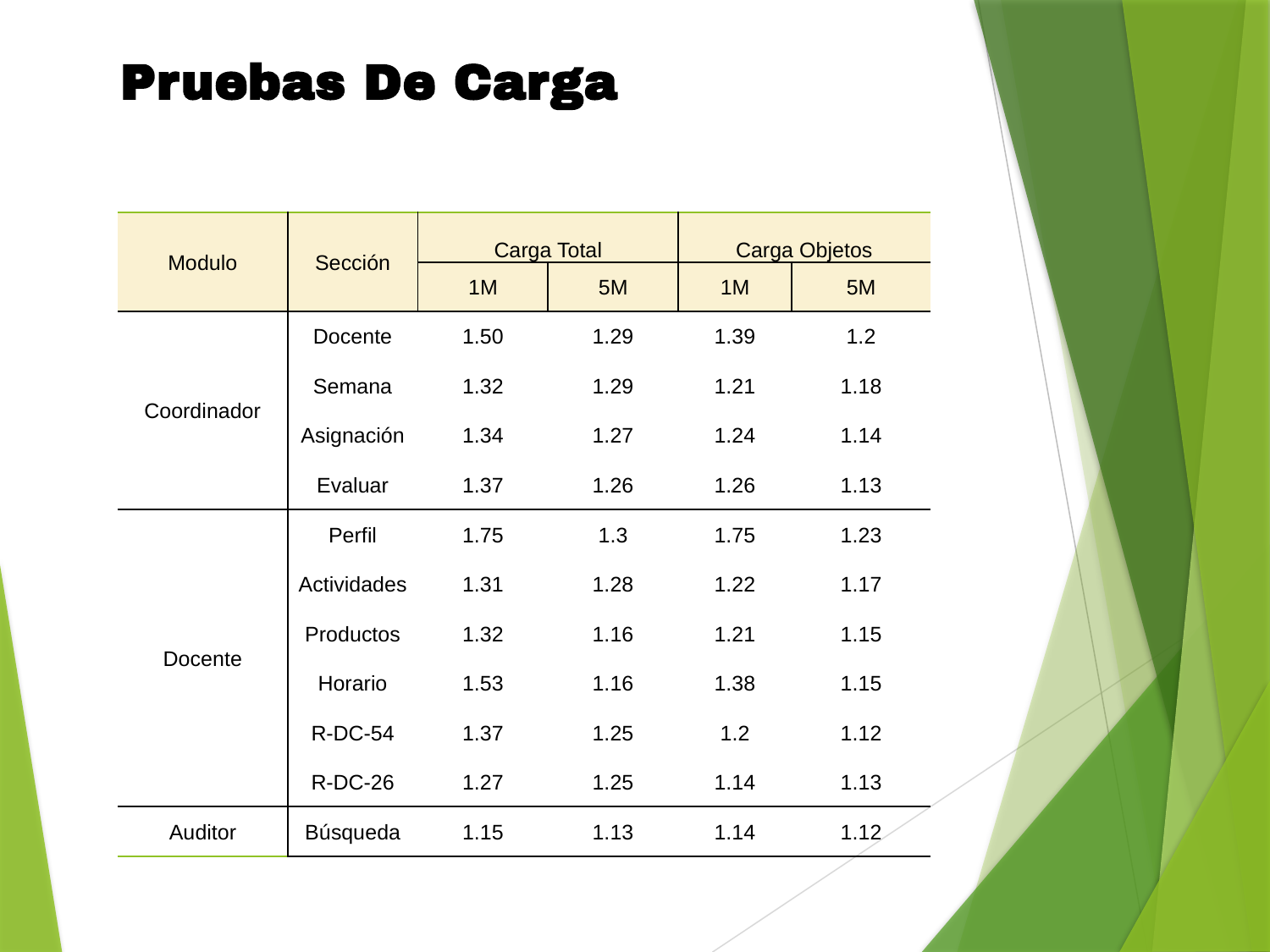

Pruebas De Carga
| Modulo | Sección | Carga Total |  | Carga Objetos |  |
| --- | --- | --- | --- | --- | --- |
|  |  | 1M | 5M | 1M | 5M |
| Coordinador | Docente | 1.50 | 1.29 | 1.39 | 1.2 |
|  | Semana | 1.32 | 1.29 | 1.21 | 1.18 |
|  | Asignación | 1.34 | 1.27 | 1.24 | 1.14 |
|  | Evaluar | 1.37 | 1.26 | 1.26 | 1.13 |
| Docente | Perfil | 1.75 | 1.3 | 1.75 | 1.23 |
|  | Actividades | 1.31 | 1.28 | 1.22 | 1.17 |
|  | Productos | 1.32 | 1.16 | 1.21 | 1.15 |
|  | Horario | 1.53 | 1.16 | 1.38 | 1.15 |
|  | R-DC-54 | 1.37 | 1.25 | 1.2 | 1.12 |
|  | R-DC-26 | 1.27 | 1.25 | 1.14 | 1.13 |
| Auditor | Búsqueda | 1.15 | 1.13 | 1.14 | 1.12 |